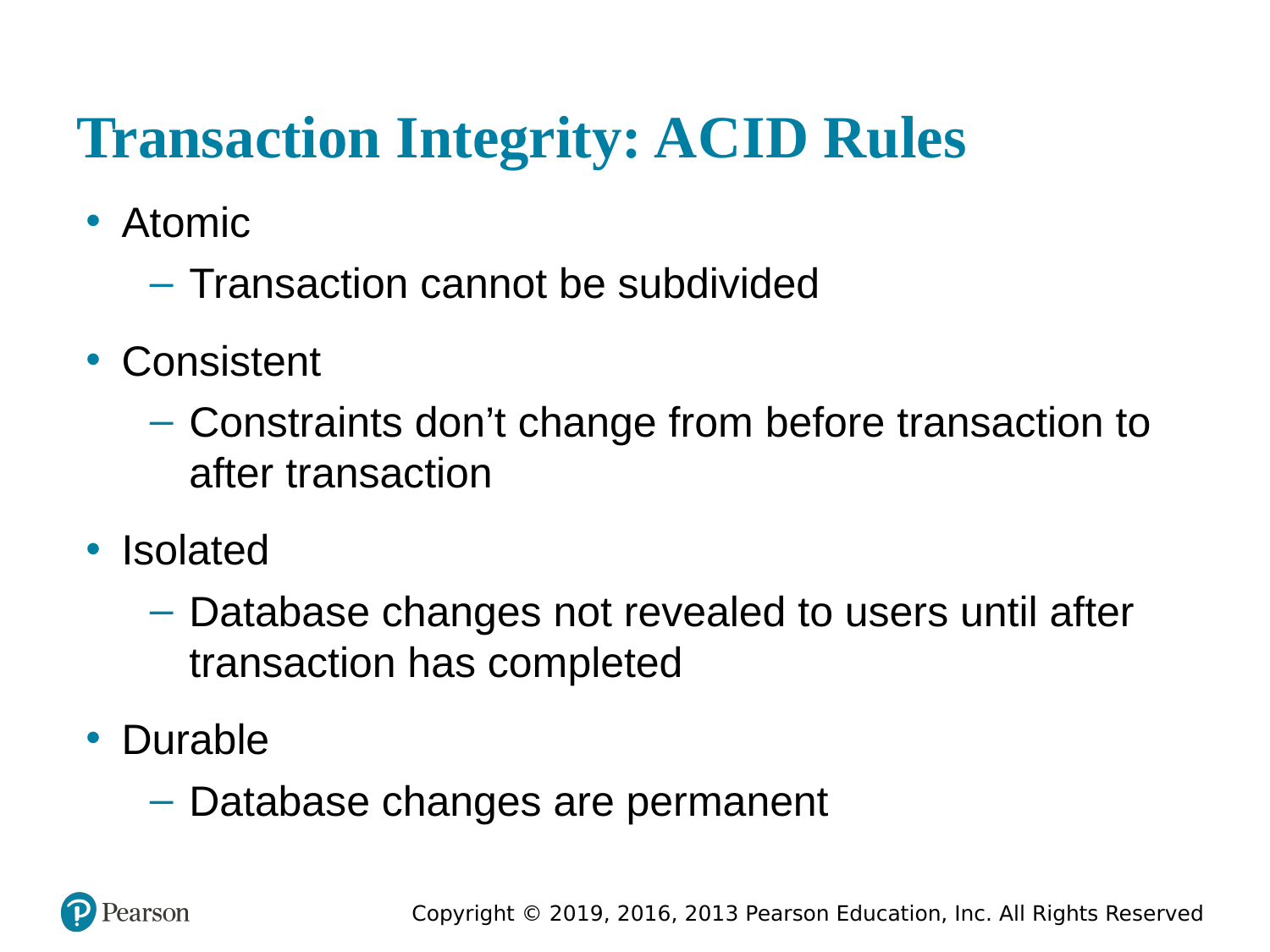

# Transaction Integrity: A C I D Rules
Atomic
Transaction cannot be subdivided
Consistent
Constraints don’t change from before transaction to after transaction
Isolated
Database changes not revealed to users until after transaction has completed
Durable
Database changes are permanent